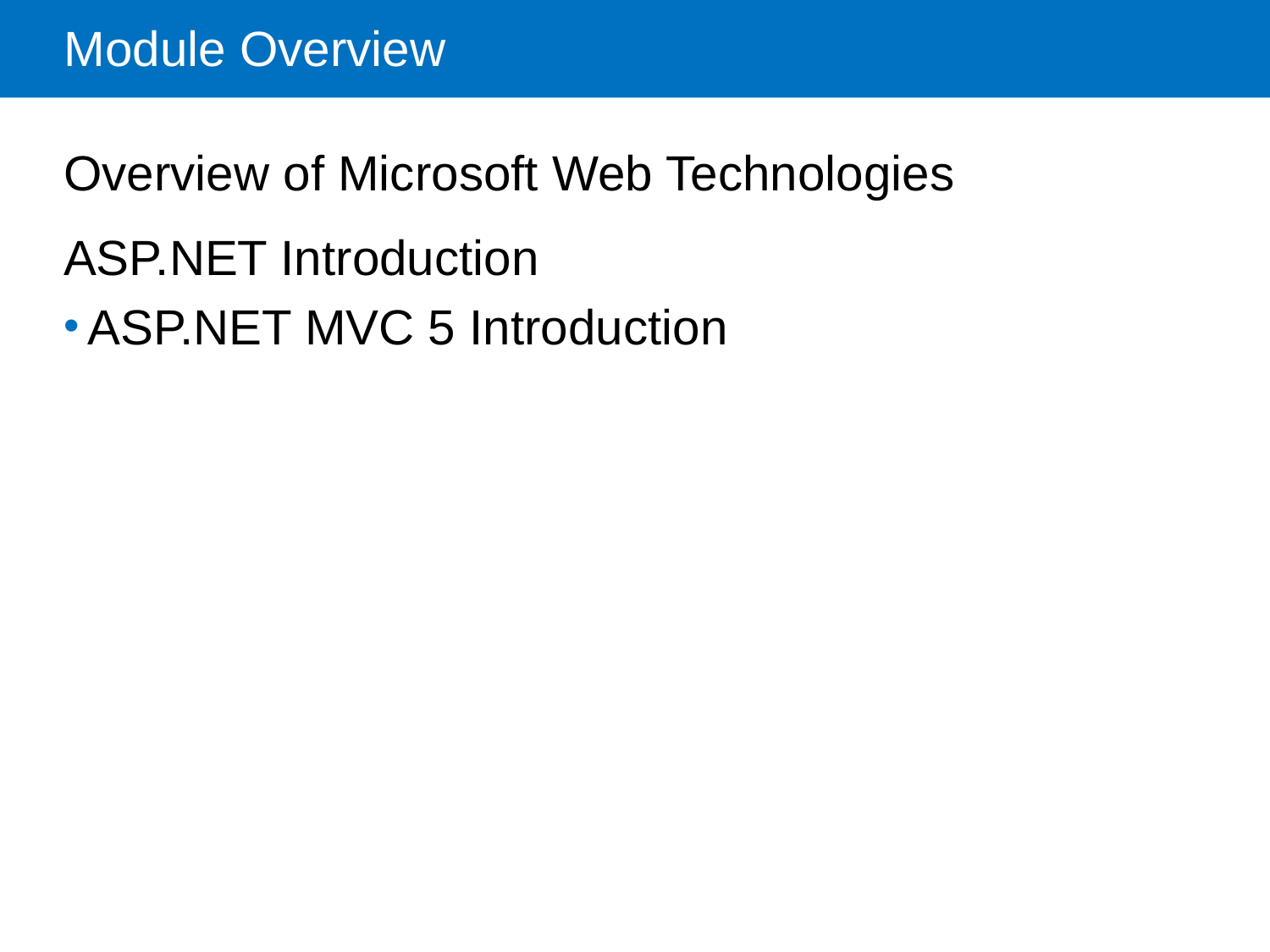

# Module Overview
Overview of Microsoft Web Technologies
ASP.NET Introduction
ASP.NET MVC 5 Introduction